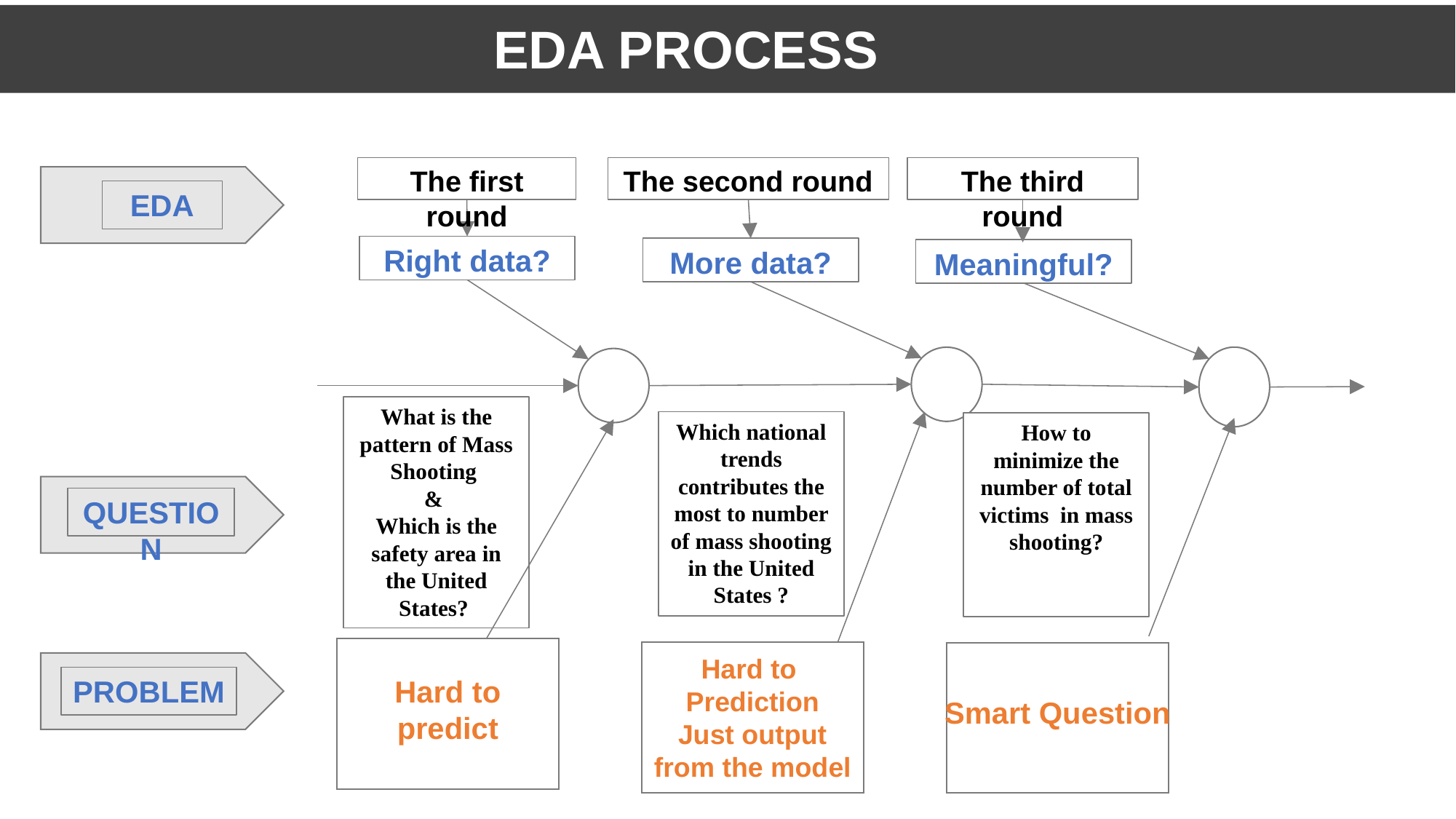

# EDA PROCESS

The second round
The third round
The first round

EDA
Right data?
More data?
Meaningful?

What is the pattern of Mass Shooting
&
Which is the safety area in the United States?
Which national trends contributes the most to number of mass shooting in the United States ?
How to minimize the number of total victims  in mass shooting?

QUESTION
Smart Question

Hard to predict

Hard to  Prediction
Just output from the model

PROBLEM